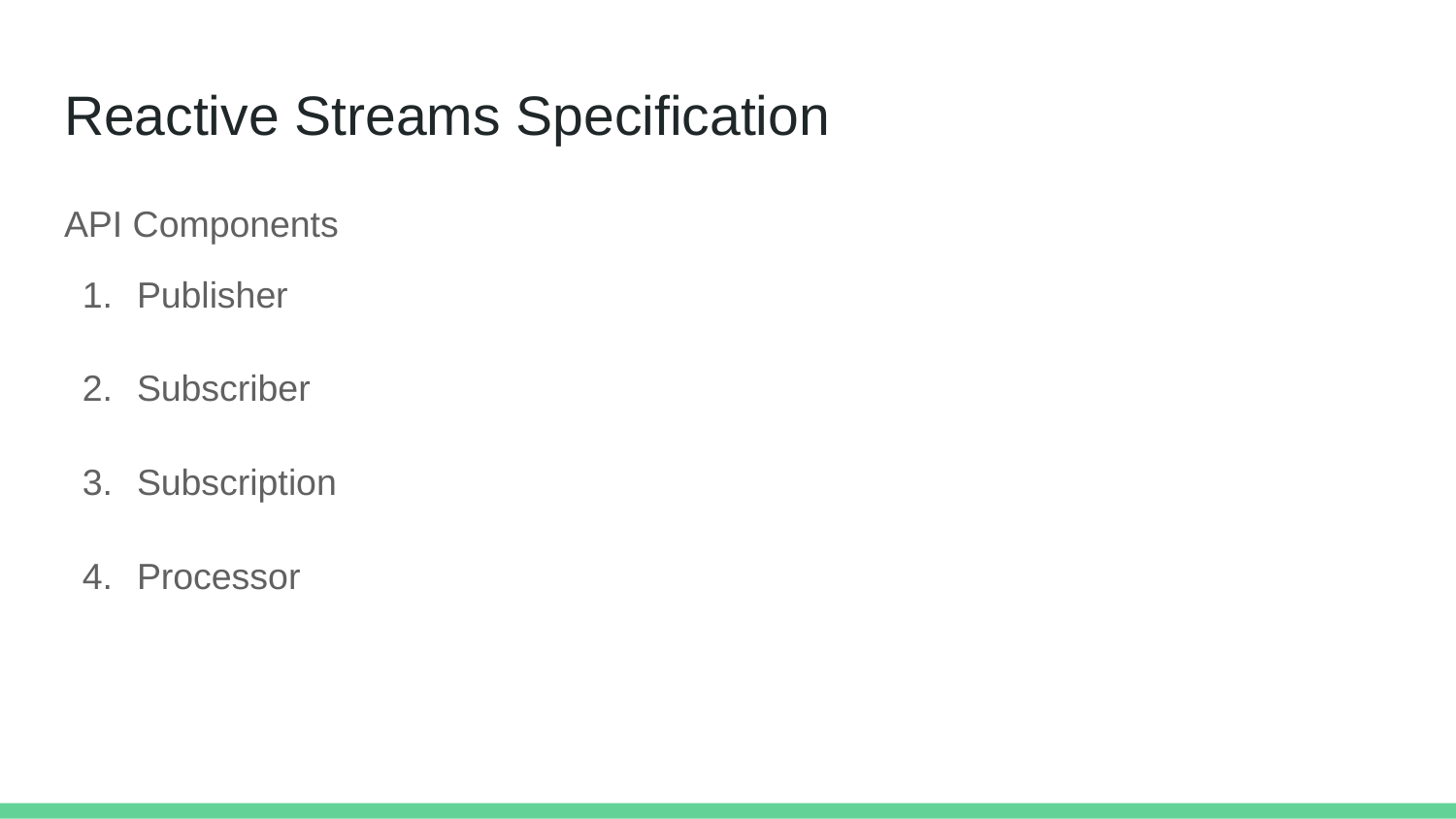

# Reactive Streams Specification
API Components
Publisher
Subscriber
Subscription
Processor